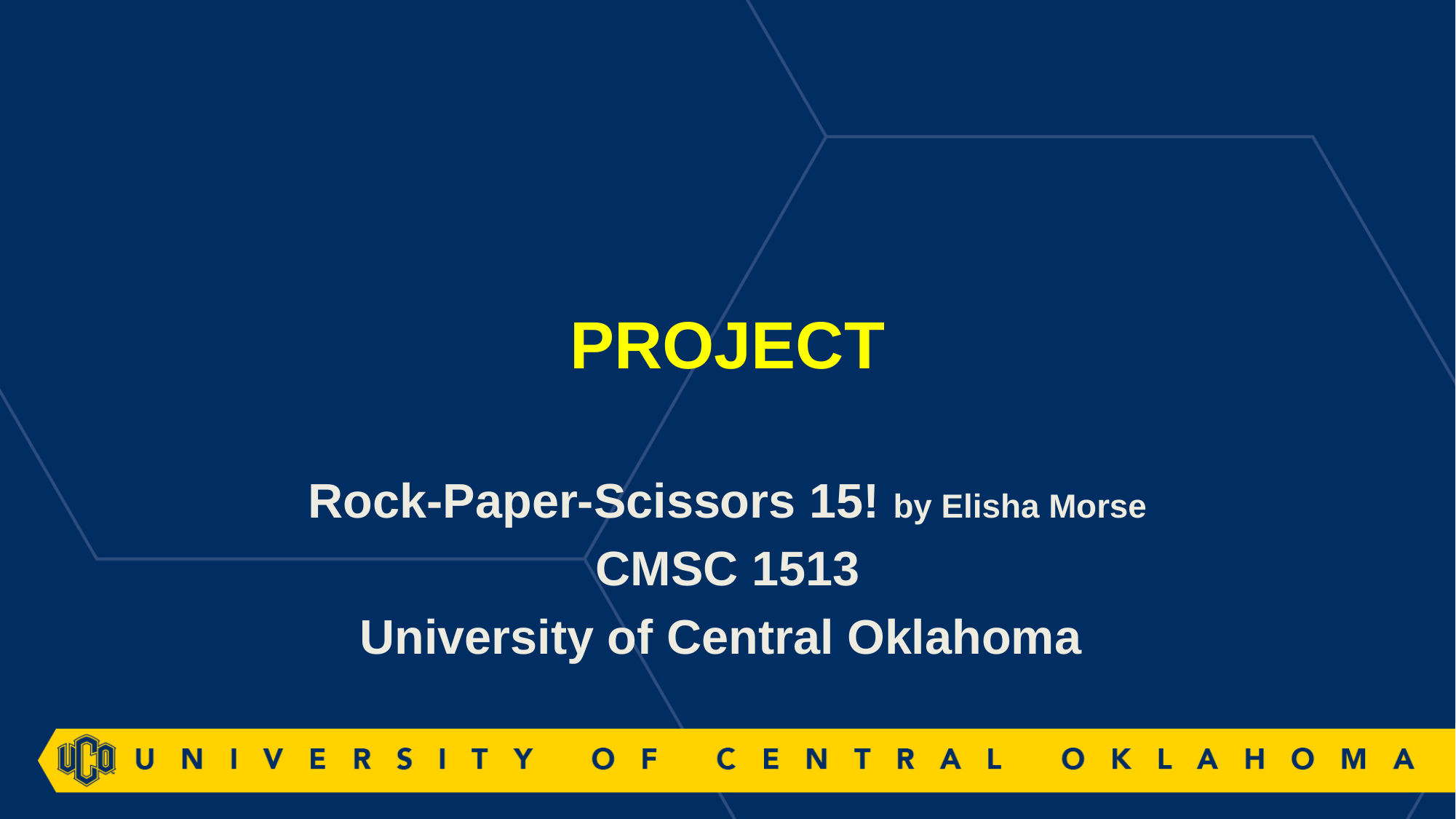

PROJECT
Rock-Paper-Scissors 15! by Elisha Morse
CMSC 1513
University of Central Oklahoma